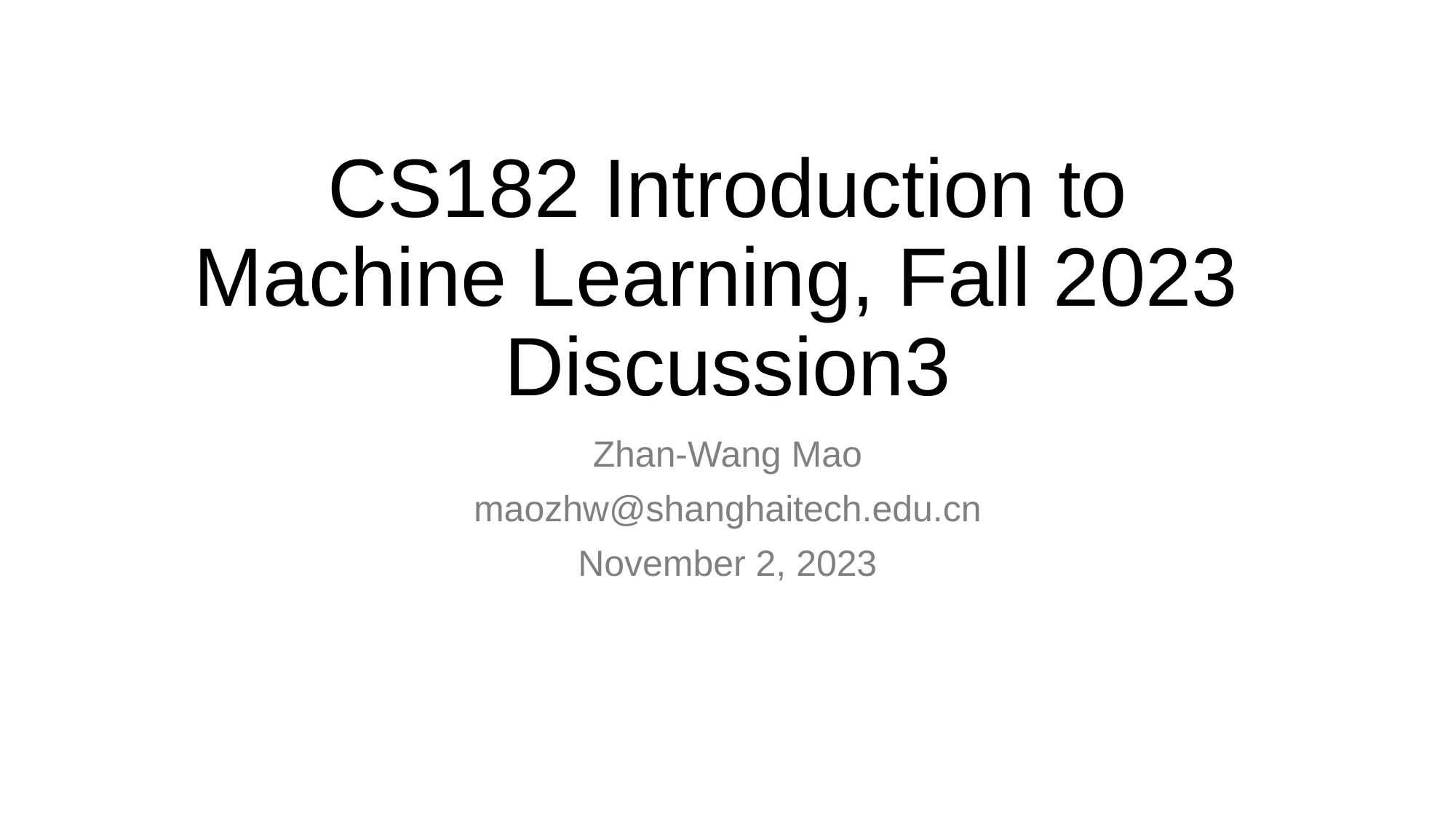

# CS182 Introduction to Machine Learning, Fall 2023 Discussion3
Zhan-Wang Mao
maozhw@shanghaitech.edu.cn
November 2, 2023